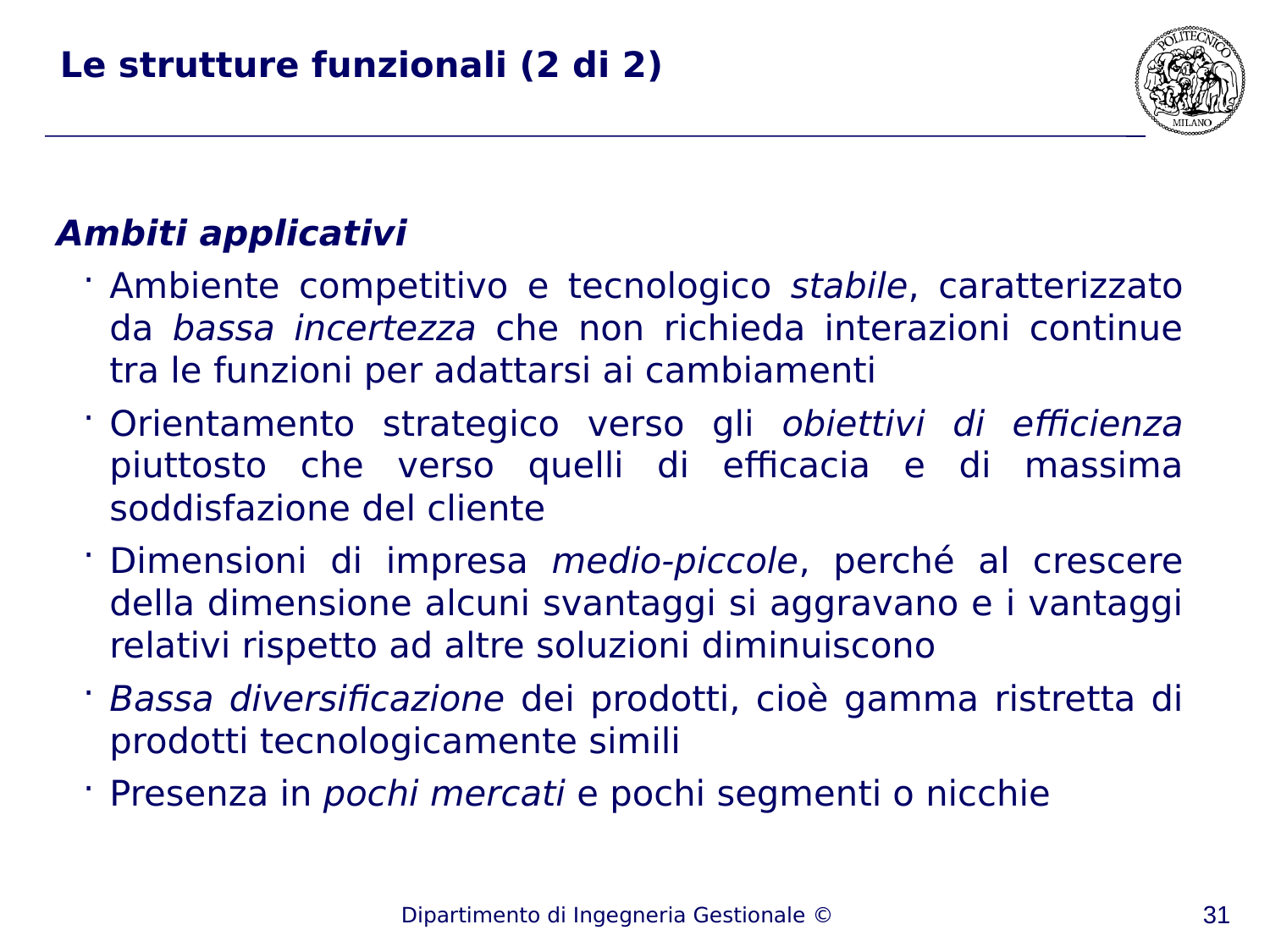

# Le strutture funzionali (2 di 2)
Ambiti applicativi
Ambiente competitivo e tecnologico stabile, caratterizzato da bassa incertezza che non richieda interazioni continue tra le funzioni per adattarsi ai cambiamenti
Orientamento strategico verso gli obiettivi di efficienza piuttosto che verso quelli di efficacia e di massima soddisfazione del cliente
Dimensioni di impresa medio-piccole, perché al crescere della dimensione alcuni svantaggi si aggravano e i vantaggi relativi rispetto ad altre soluzioni diminuiscono
Bassa diversificazione dei prodotti, cioè gamma ristretta di prodotti tecnologicamente simili
Presenza in pochi mercati e pochi segmenti o nicchie

31
Dipartimento di Ingegneria Gestionale ©